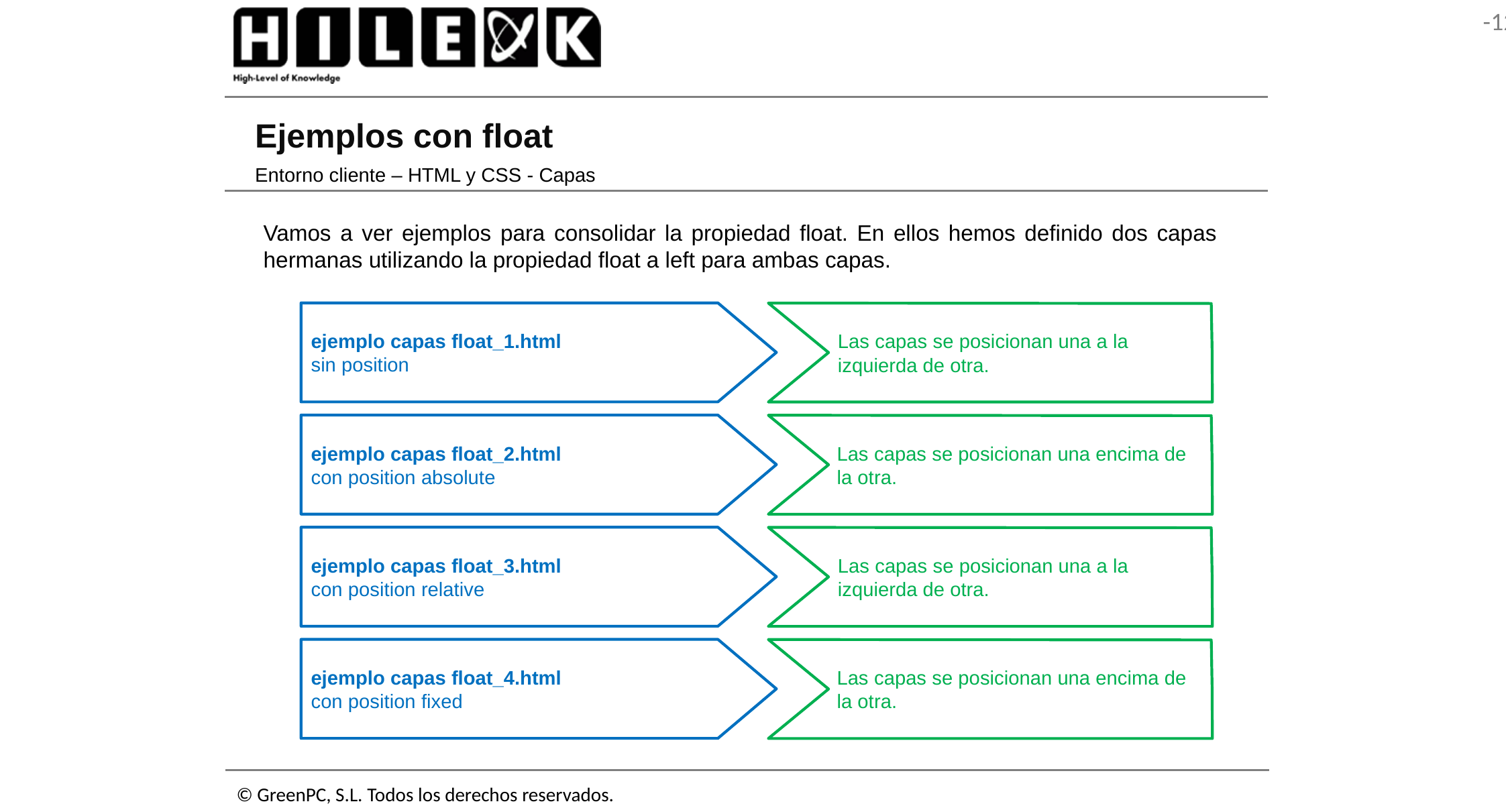

# Ejemplos con float
Entorno cliente – HTML y CSS - Capas
Vamos a ver ejemplos para consolidar la propiedad float. En ellos hemos definido dos capas hermanas utilizando la propiedad float a left para ambas capas.
ejemplo capas float_1.html
sin position
Las capas se posicionan una a la izquierda de otra.
ejemplo capas float_2.html
con position absolute
Las capas se posicionan una encima de la otra.
ejemplo capas float_3.html
con position relative
Las capas se posicionan una a la izquierda de otra.
ejemplo capas float_4.html
con position fixed
Las capas se posicionan una encima de la otra.